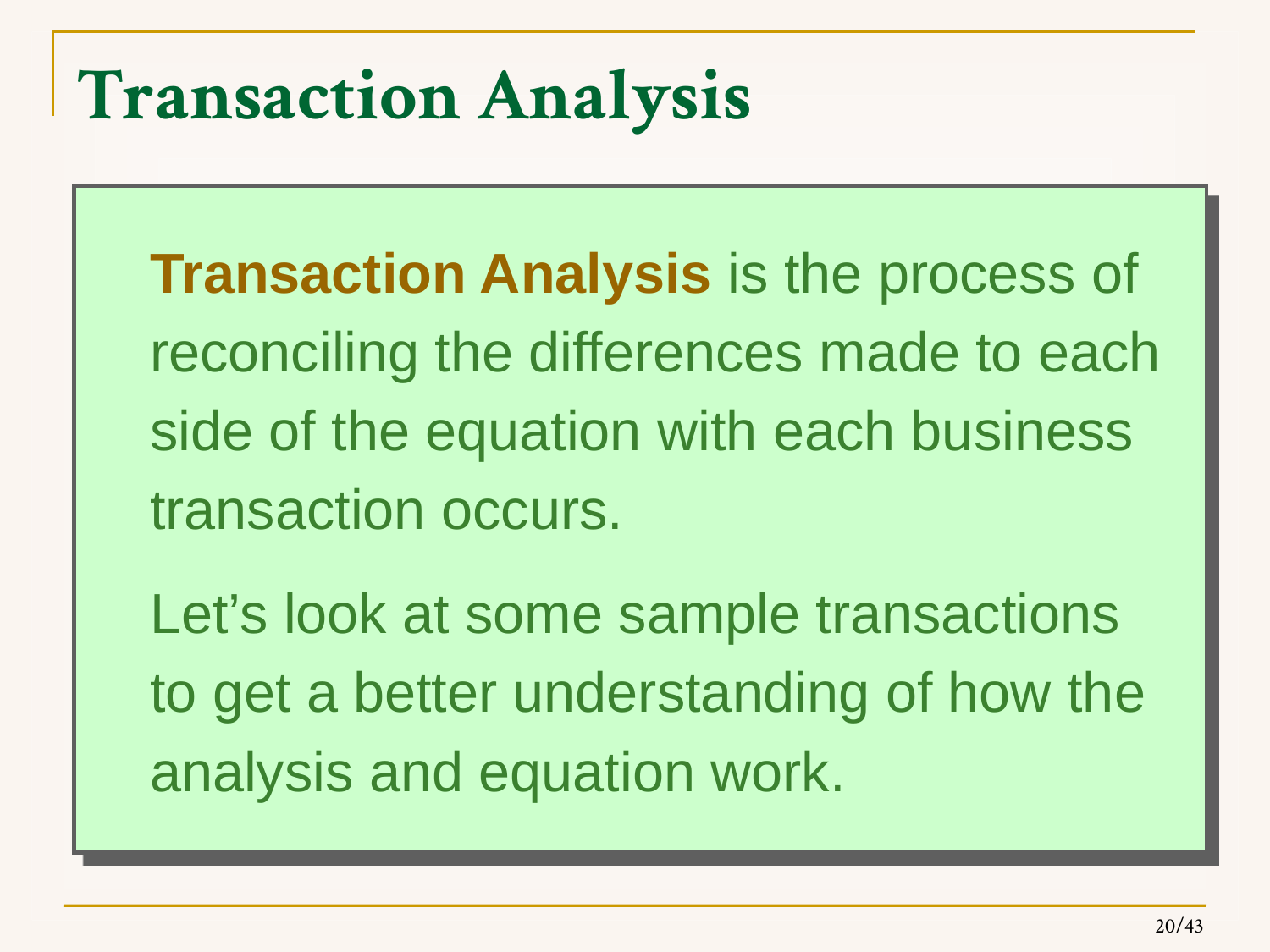

# Transaction Analysis
Transaction Analysis is the process of
reconciling the differences made to each
side of the equation with each business
transaction occurs.

Let’s look at some sample transactions
to get a better understanding of how the
analysis and equation work.
20/43